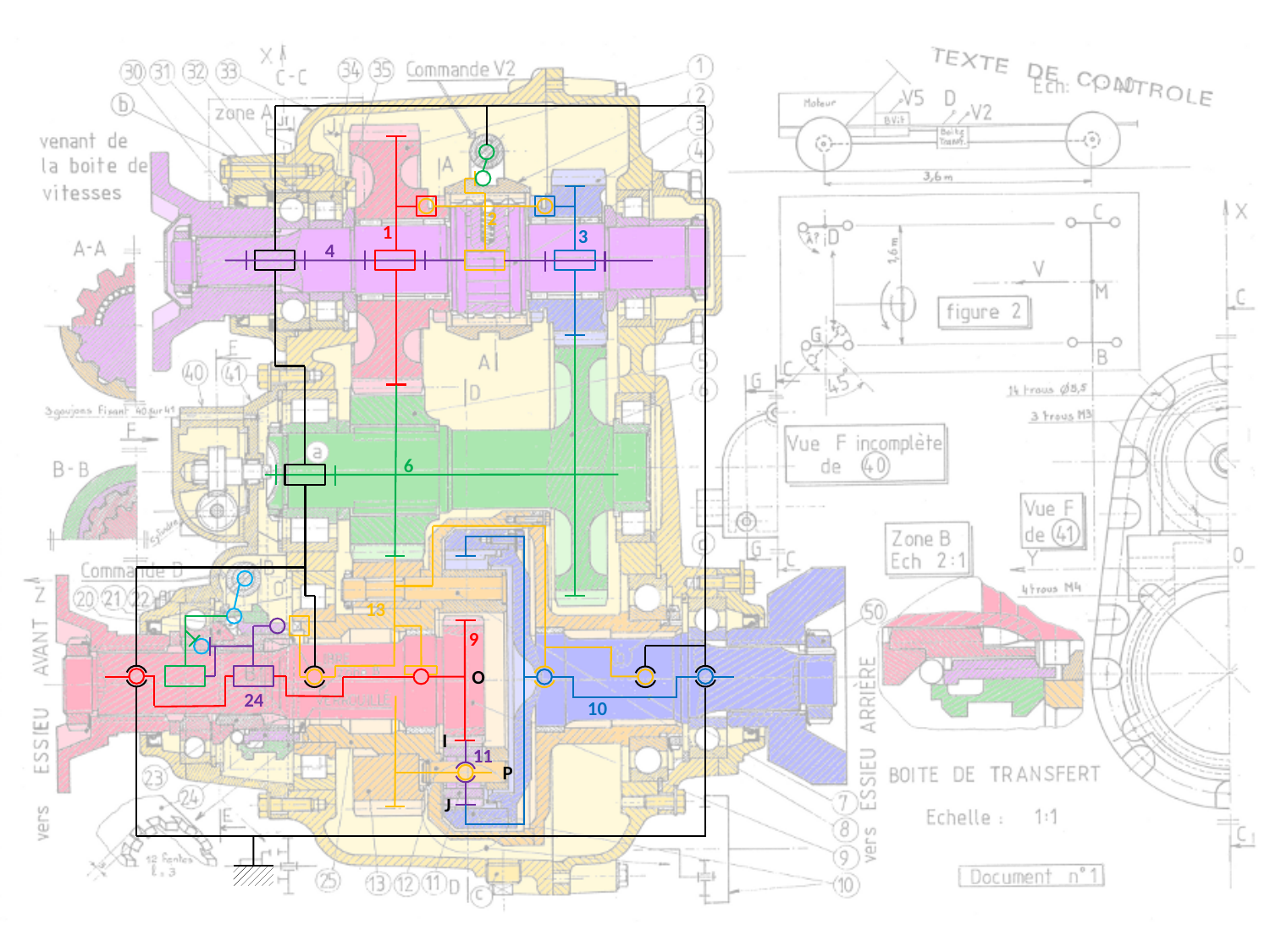

2
1
3
4

6

13

9

O

24
10
I
11
P

J